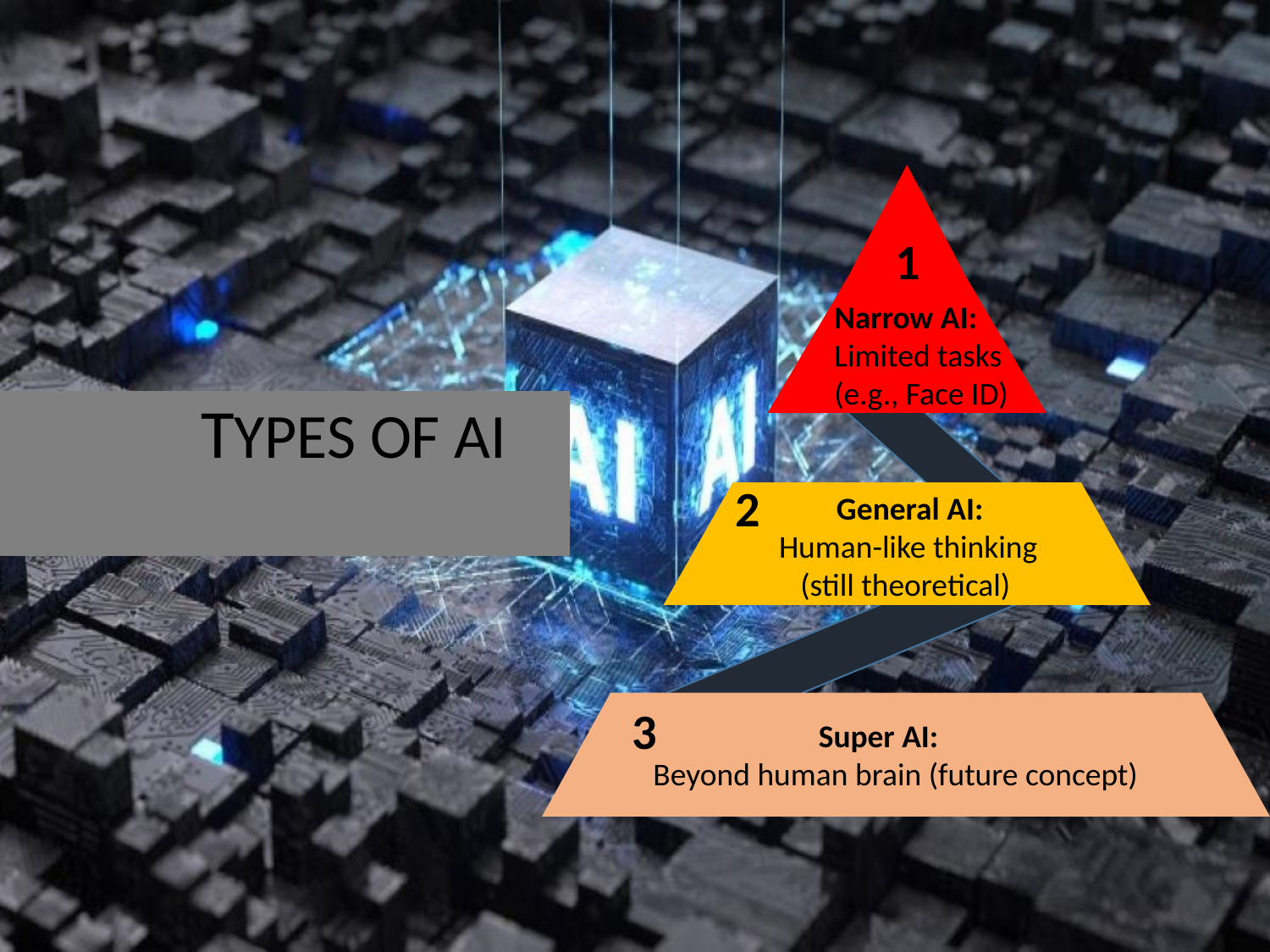

1

  Narrow AI:
  Limited tasks
  (e.g., Face ID)

2

              General AI:
      Human-like thinking
         (still theoretical)

3
                       Super AI:
Beyond human brain (future concept)

# TYPES OF AI